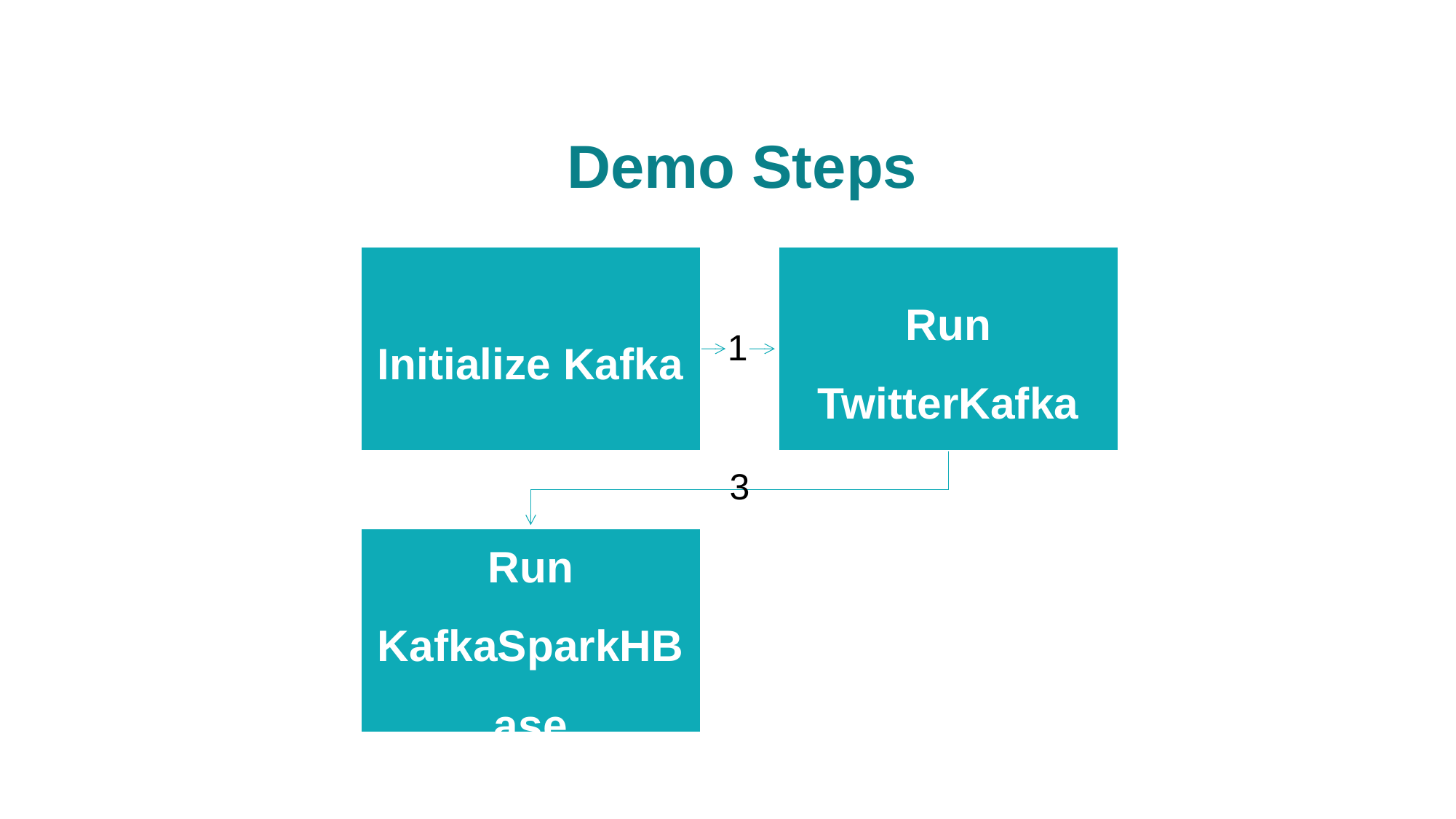

Demo Steps
1
Initialize Kafka
3
Run TwitterKafka
Run KafkaSparkHBase